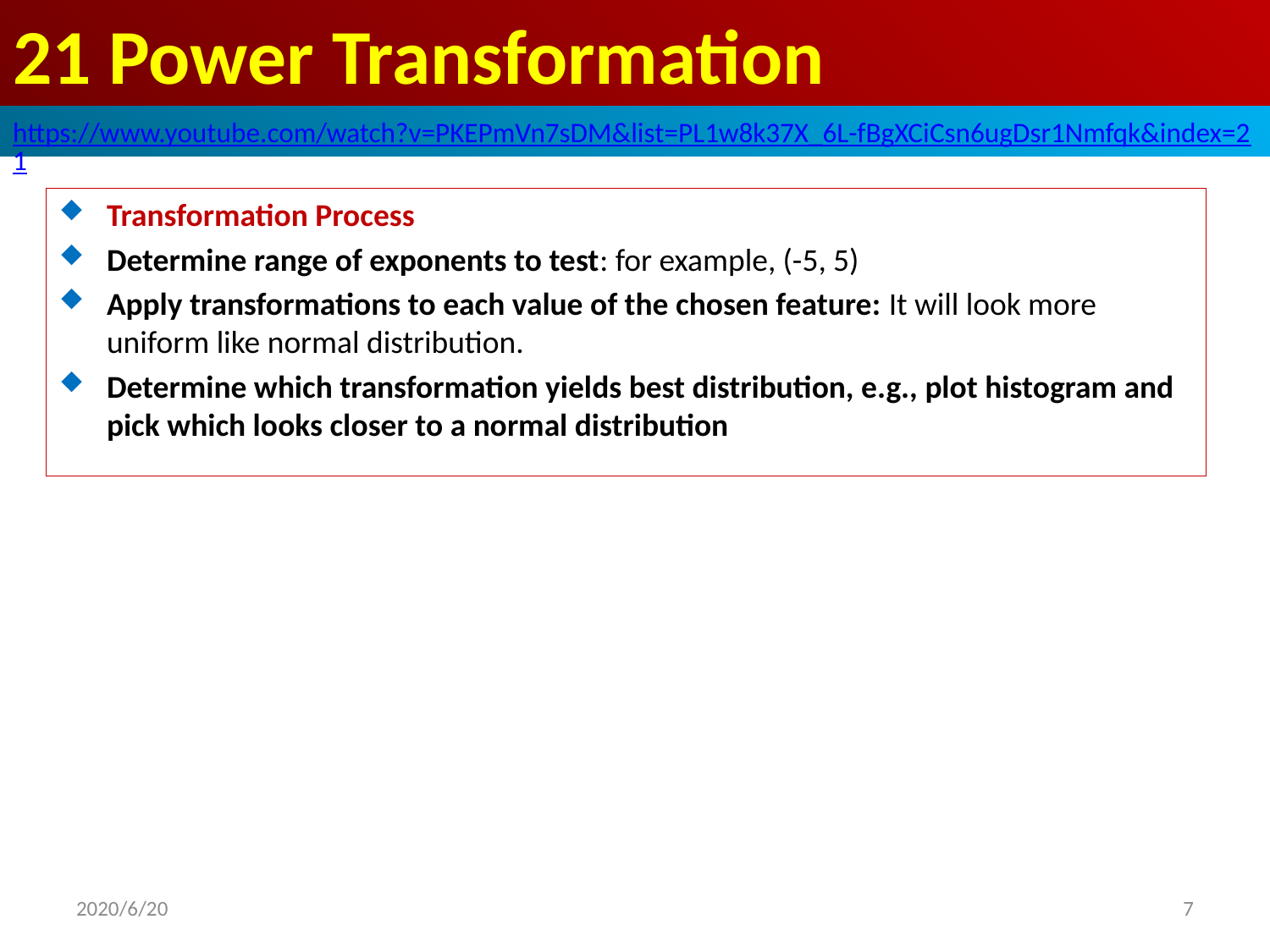

# 21 Power Transformation
https://www.youtube.com/watch?v=PKEPmVn7sDM&list=PL1w8k37X_6L-fBgXCiCsn6ugDsr1Nmfqk&index=21
Transformation Process
Determine range of exponents to test: for example, (-5, 5)
Apply transformations to each value of the chosen feature: It will look more uniform like normal distribution.
Determine which transformation yields best distribution, e.g., plot histogram and pick which looks closer to a normal distribution
2020/6/20
7